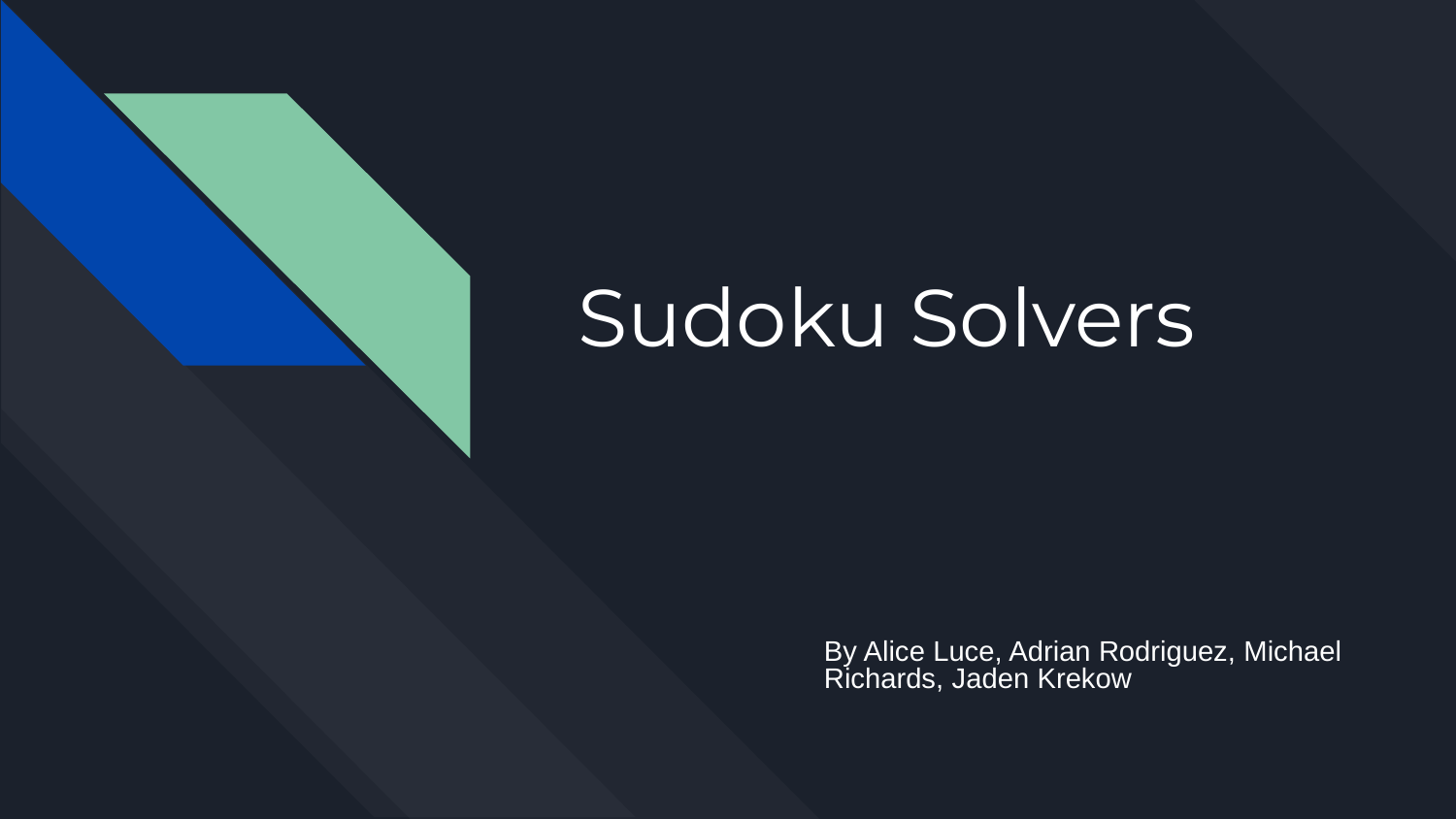

# Sudoku Solvers
By Alice Luce, Adrian Rodriguez, Michael Richards, Jaden Krekow